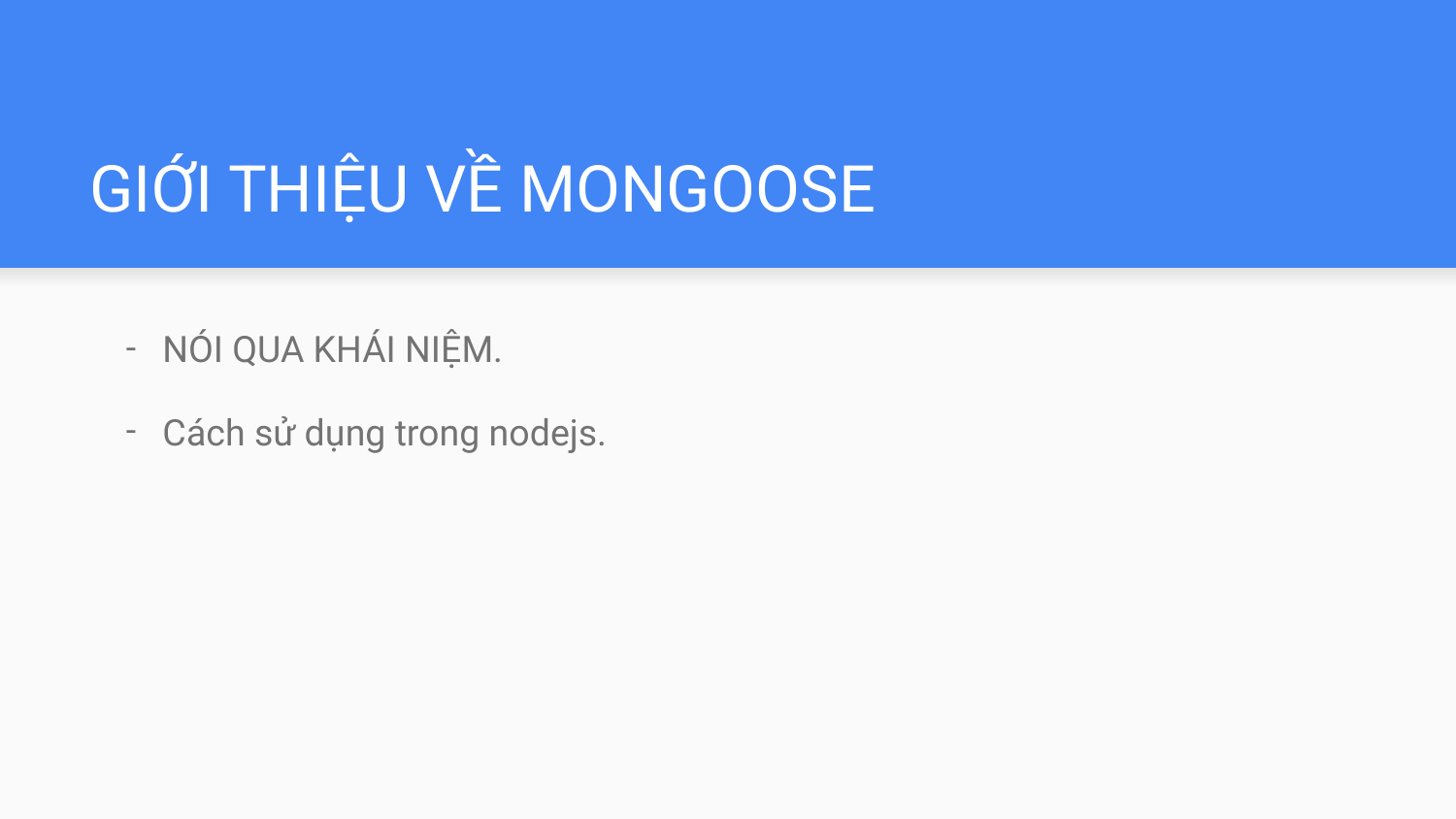

# GIỚI THIỆU VỀ MONGOOSE
NÓI QUA KHÁI NIỆM.
Cách sử dụng trong nodejs.